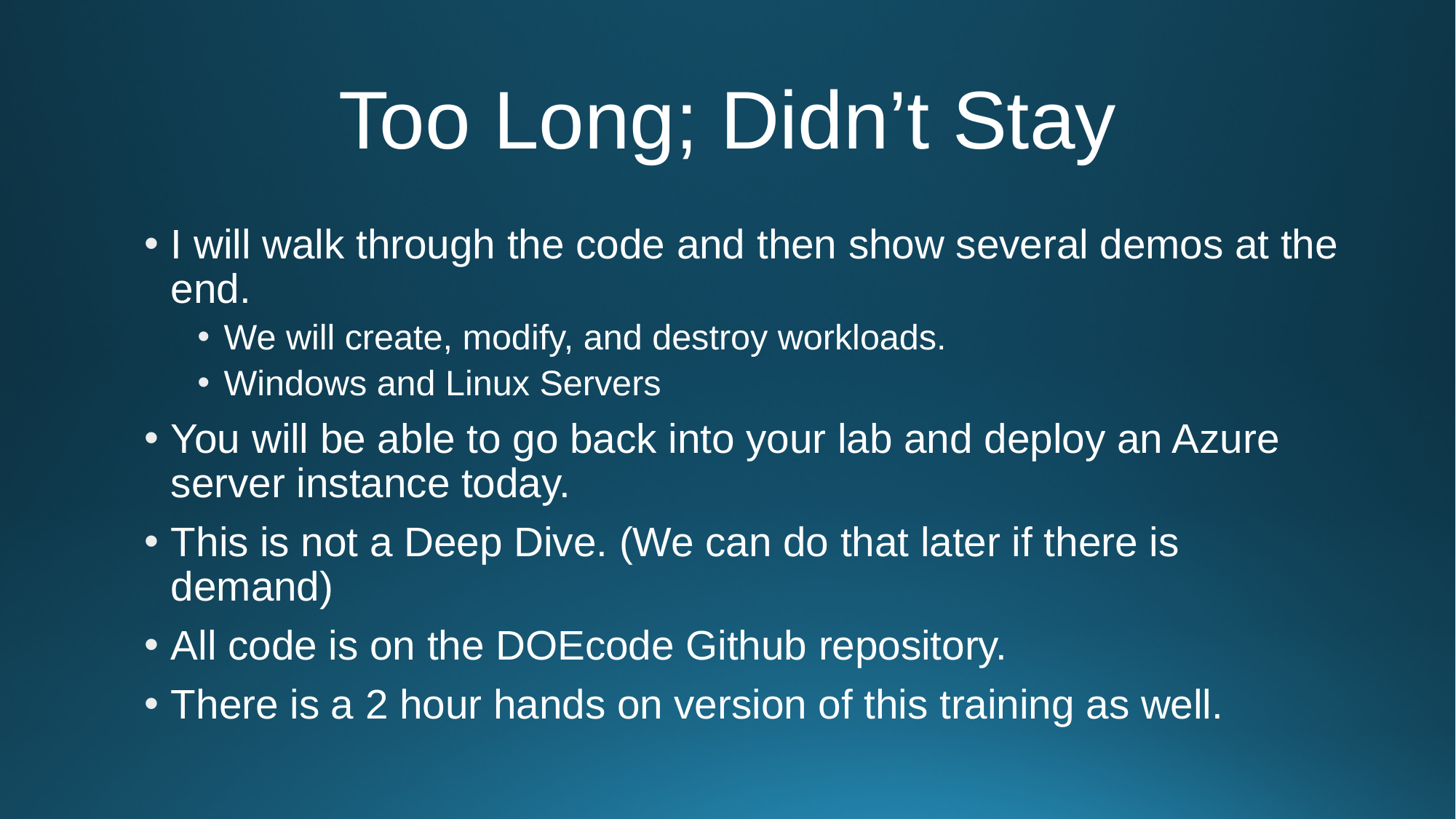

# Too Long; Didn’t Stay
I will walk through the code and then show several demos at the end.
We will create, modify, and destroy workloads.
Windows and Linux Servers
You will be able to go back into your lab and deploy an Azure server instance today.
This is not a Deep Dive. (We can do that later if there is demand)
All code is on the DOEcode Github repository.
There is a 2 hour hands on version of this training as well.